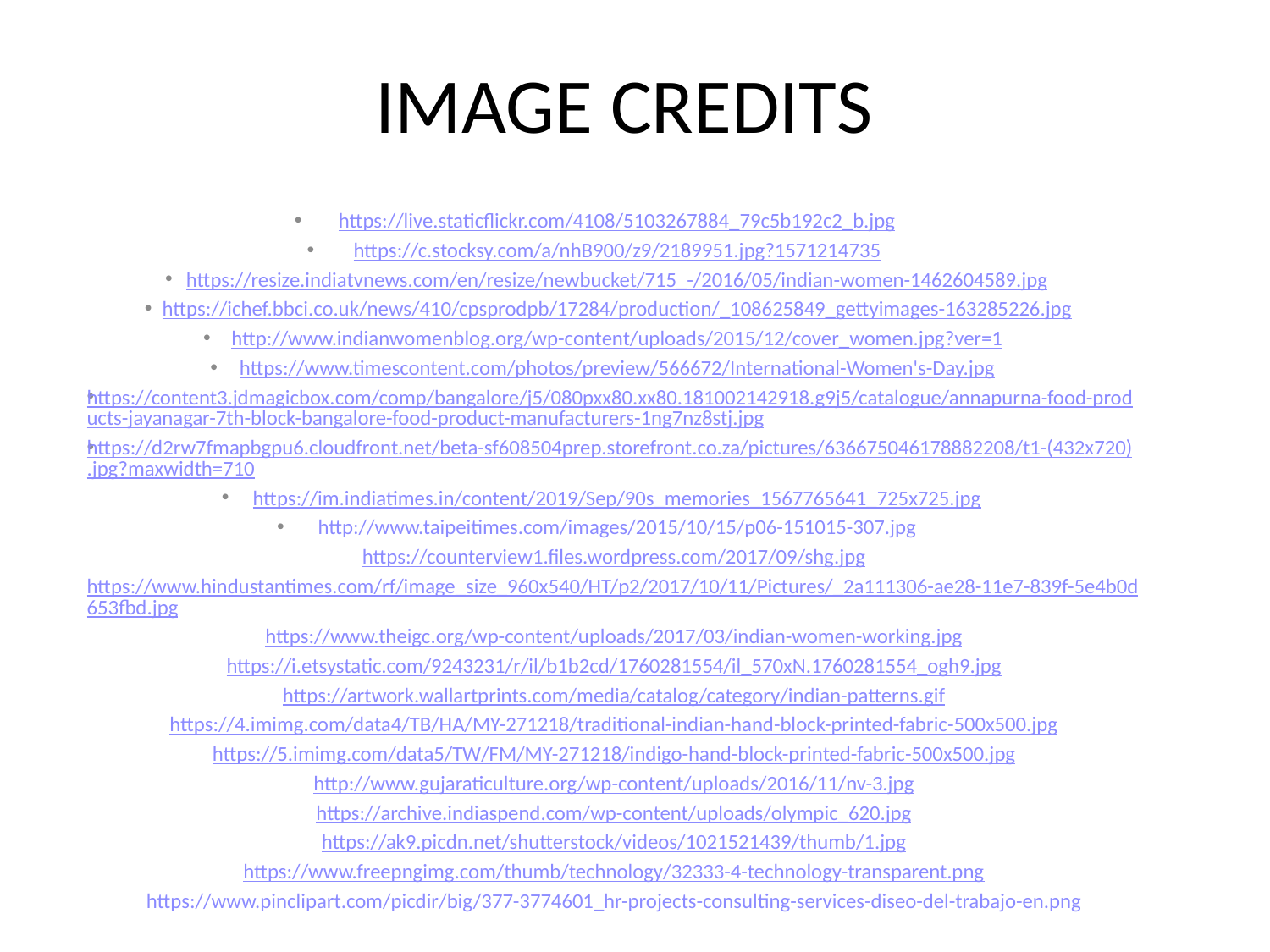

# IMAGE CREDITS
https://live.staticflickr.com/4108/5103267884_79c5b192c2_b.jpg
https://c.stocksy.com/a/nhB900/z9/2189951.jpg?1571214735
https://resize.indiatvnews.com/en/resize/newbucket/715_-/2016/05/indian-women-1462604589.jpg
https://ichef.bbci.co.uk/news/410/cpsprodpb/17284/production/_108625849_gettyimages-163285226.jpg
http://www.indianwomenblog.org/wp-content/uploads/2015/12/cover_women.jpg?ver=1
https://www.timescontent.com/photos/preview/566672/International-Women's-Day.jpg
https://content3.jdmagicbox.com/comp/bangalore/j5/080pxx80.xx80.181002142918.g9j5/catalogue/annapurna-food-products-jayanagar-7th-block-bangalore-food-product-manufacturers-1ng7nz8stj.jpg
https://d2rw7fmapbgpu6.cloudfront.net/beta-sf608504prep.storefront.co.za/pictures/636675046178882208/t1-(432x720).jpg?maxwidth=710
https://im.indiatimes.in/content/2019/Sep/90s_memories_1567765641_725x725.jpg
http://www.taipeitimes.com/images/2015/10/15/p06-151015-307.jpg
https://counterview1.files.wordpress.com/2017/09/shg.jpg
https://www.hindustantimes.com/rf/image_size_960x540/HT/p2/2017/10/11/Pictures/_2a111306-ae28-11e7-839f-5e4b0d653fbd.jpg
https://www.theigc.org/wp-content/uploads/2017/03/indian-women-working.jpg
https://i.etsystatic.com/9243231/r/il/b1b2cd/1760281554/il_570xN.1760281554_ogh9.jpg
https://artwork.wallartprints.com/media/catalog/category/indian-patterns.gif
https://4.imimg.com/data4/TB/HA/MY-271218/traditional-indian-hand-block-printed-fabric-500x500.jpg
https://5.imimg.com/data5/TW/FM/MY-271218/indigo-hand-block-printed-fabric-500x500.jpg
http://www.gujaraticulture.org/wp-content/uploads/2016/11/nv-3.jpg
https://archive.indiaspend.com/wp-content/uploads/olympic_620.jpg
https://ak9.picdn.net/shutterstock/videos/1021521439/thumb/1.jpg
https://www.freepngimg.com/thumb/technology/32333-4-technology-transparent.png
https://www.pinclipart.com/picdir/big/377-3774601_hr-projects-consulting-services-diseo-del-trabajo-en.png